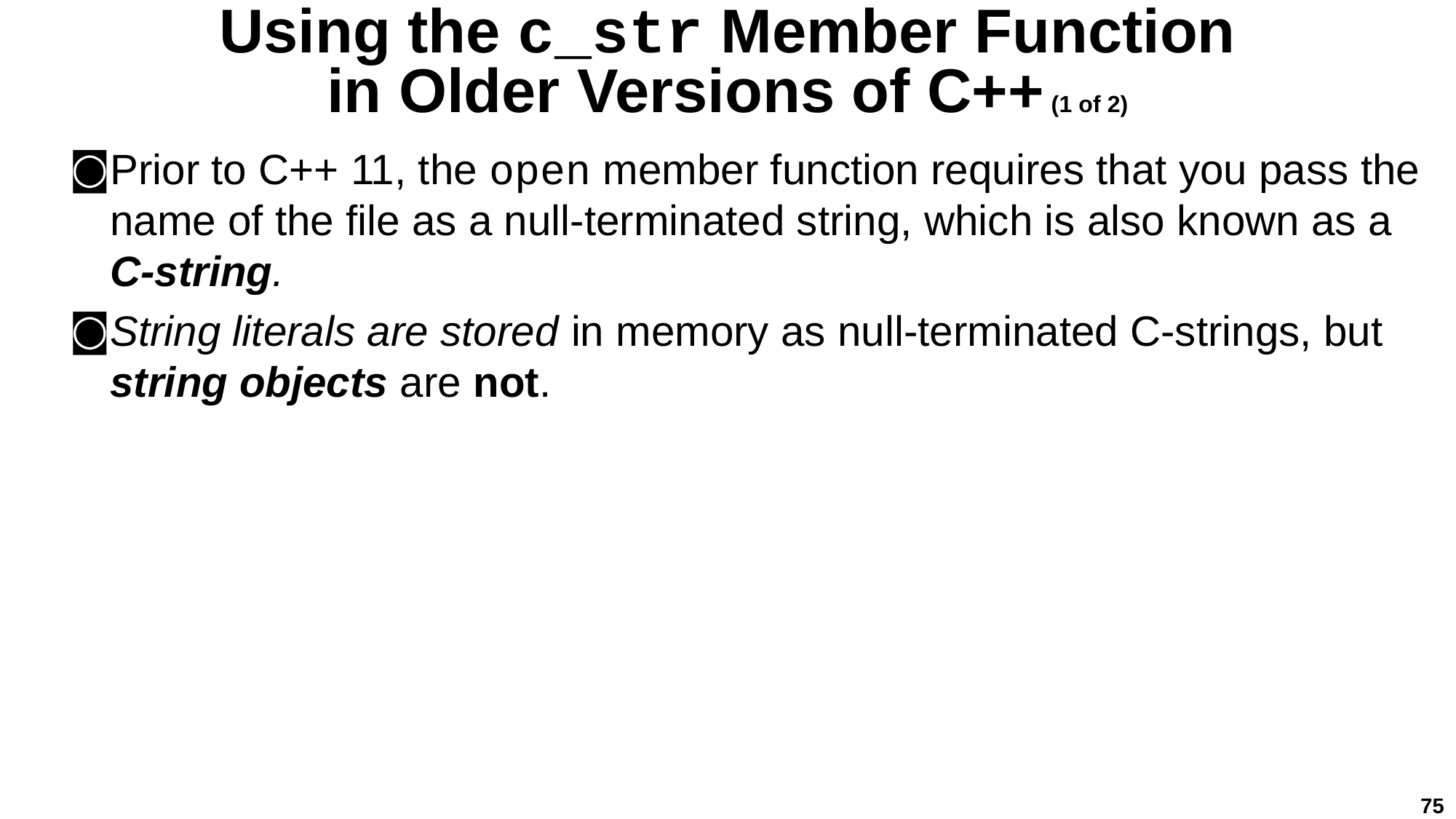

# Using the c_str Member Function in Older Versions of C++ (1 of 2)
Prior to C++ 11, the open member function requires that you pass the name of the file as a null-terminated string, which is also known as a C-string.
String literals are stored in memory as null-terminated C-strings, but string objects are not.
75